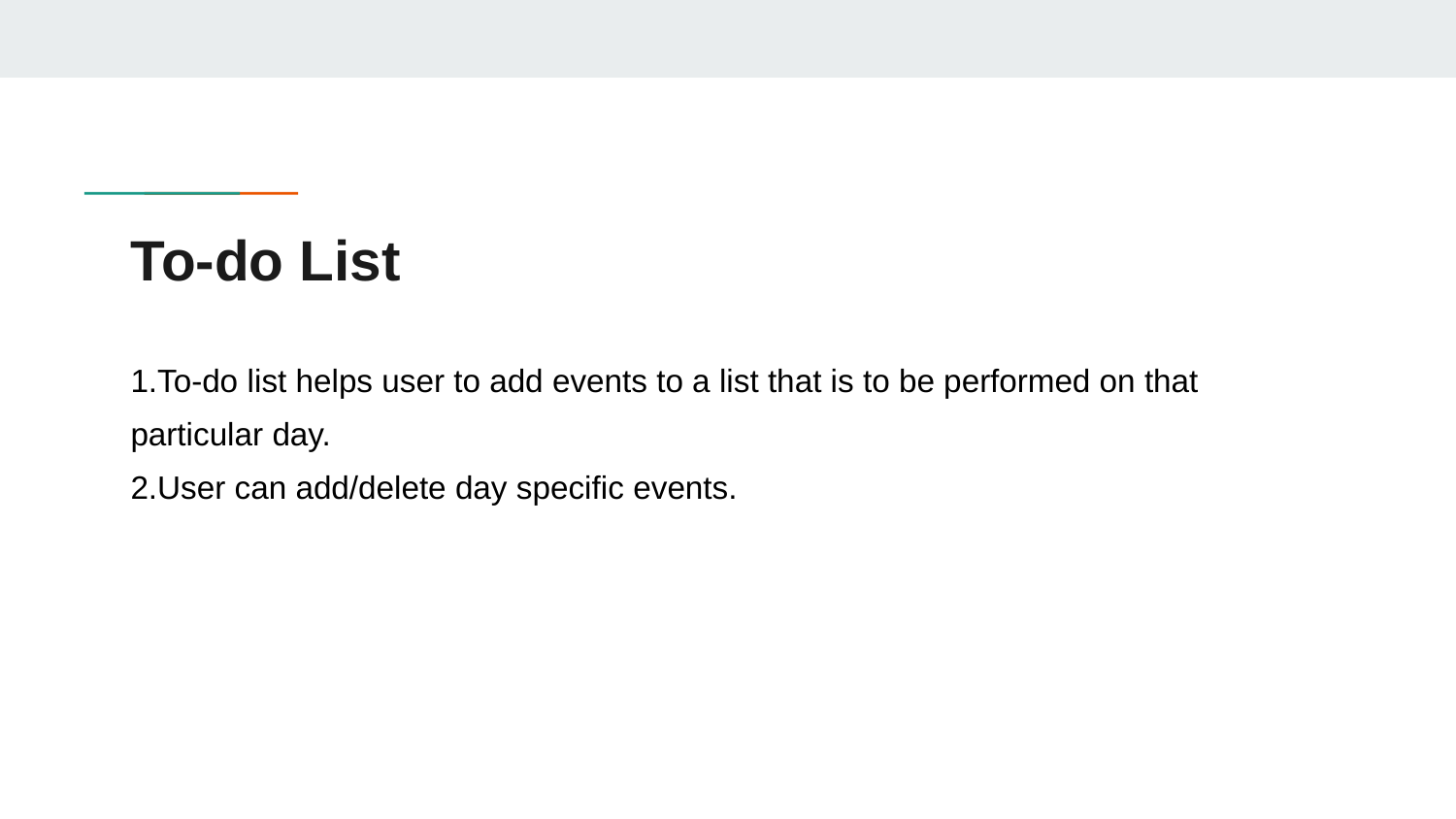

# To-do List
1.To-do list helps user to add events to a list that is to be performed on that particular day.
2.User can add/delete day specific events.